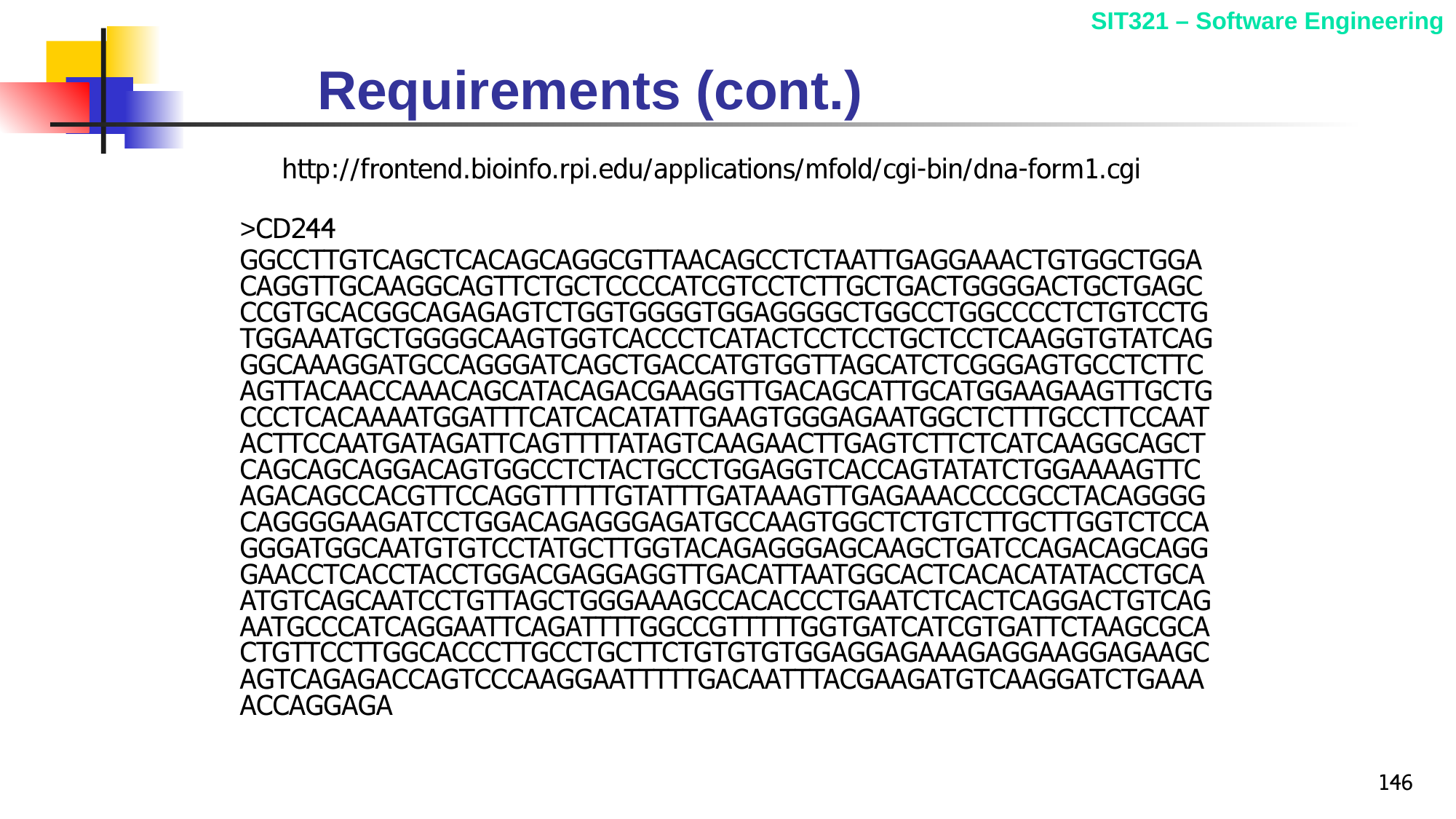

# Requirements (cont.)
http://frontend.bioinfo.rpi.edu/applications/mfold/cgi-bin/dna-form1.cgi
>CD244
GGCCTTGTCAGCTCACAGCAGGCGTTAACAGCCTCTAATTGAGGAAACTGTGGCTGGACAGGTTGCAAGGCAGTTCTGCTCCCCATCGTCCTCTTGCTGACTGGGGACTGCTGAGCCCGTGCACGGCAGAGAGTCTGGTGGGGTGGAGGGGCTGGCCTGGCCCCTCTGTCCTGTGGAAATGCTGGGGCAAGTGGTCACCCTCATACTCCTCCTGCTCCTCAAGGTGTATCAGGGCAAAGGATGCCAGGGATCAGCTGACCATGTGGTTAGCATCTCGGGAGTGCCTCTTCAGTTACAACCAAACAGCATACAGACGAAGGTTGACAGCATTGCATGGAAGAAGTTGCTGCCCTCACAAAATGGATTTCATCACATATTGAAGTGGGAGAATGGCTCTTTGCCTTCCAATACTTCCAATGATAGATTCAGTTTTATAGTCAAGAACTTGAGTCTTCTCATCAAGGCAGCTCAGCAGCAGGACAGTGGCCTCTACTGCCTGGAGGTCACCAGTATATCTGGAAAAGTTCAGACAGCCACGTTCCAGGTTTTTGTATTTGATAAAGTTGAGAAACCCCGCCTACAGGGGCAGGGGAAGATCCTGGACAGAGGGAGATGCCAAGTGGCTCTGTCTTGCTTGGTCTCCAGGGATGGCAATGTGTCCTATGCTTGGTACAGAGGGAGCAAGCTGATCCAGACAGCAGGGAACCTCACCTACCTGGACGAGGAGGTTGACATTAATGGCACTCACACATATACCTGCAATGTCAGCAATCCTGTTAGCTGGGAAAGCCACACCCTGAATCTCACTCAGGACTGTCAGAATGCCCATCAGGAATTCAGATTTTGGCCGTTTTTGGTGATCATCGTGATTCTAAGCGCACTGTTCCTTGGCACCCTTGCCTGCTTCTGTGTGTGGAGGAGAAAGAGGAAGGAGAAGCAGTCAGAGACCAGTCCCAAGGAATTTTTGACAATTTACGAAGATGTCAAGGATCTGAAAACCAGGAGA
146